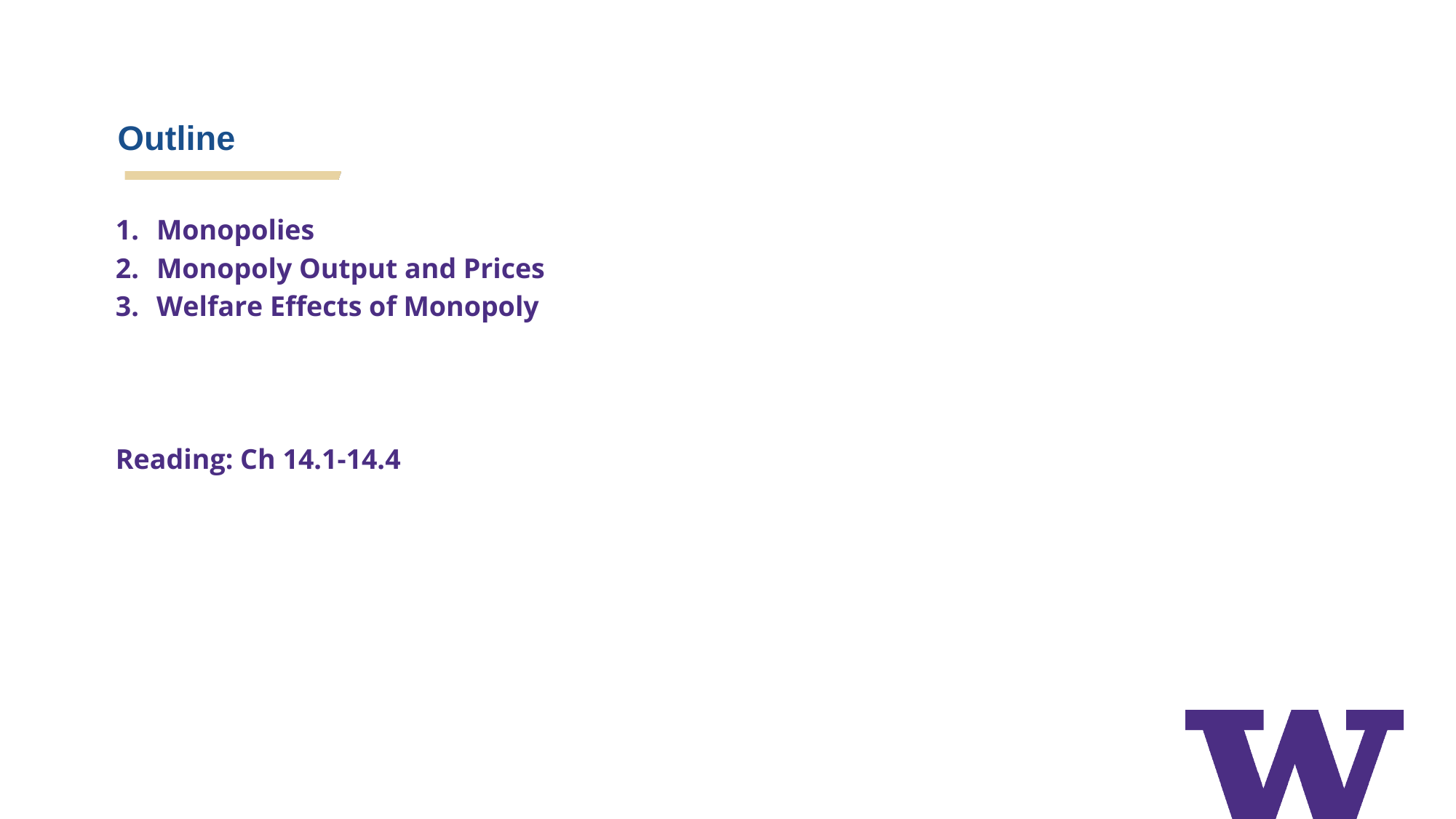

# Outline
Monopolies
Monopoly Output and Prices
Welfare Effects of Monopoly

Reading: Ch 14.1-14.4